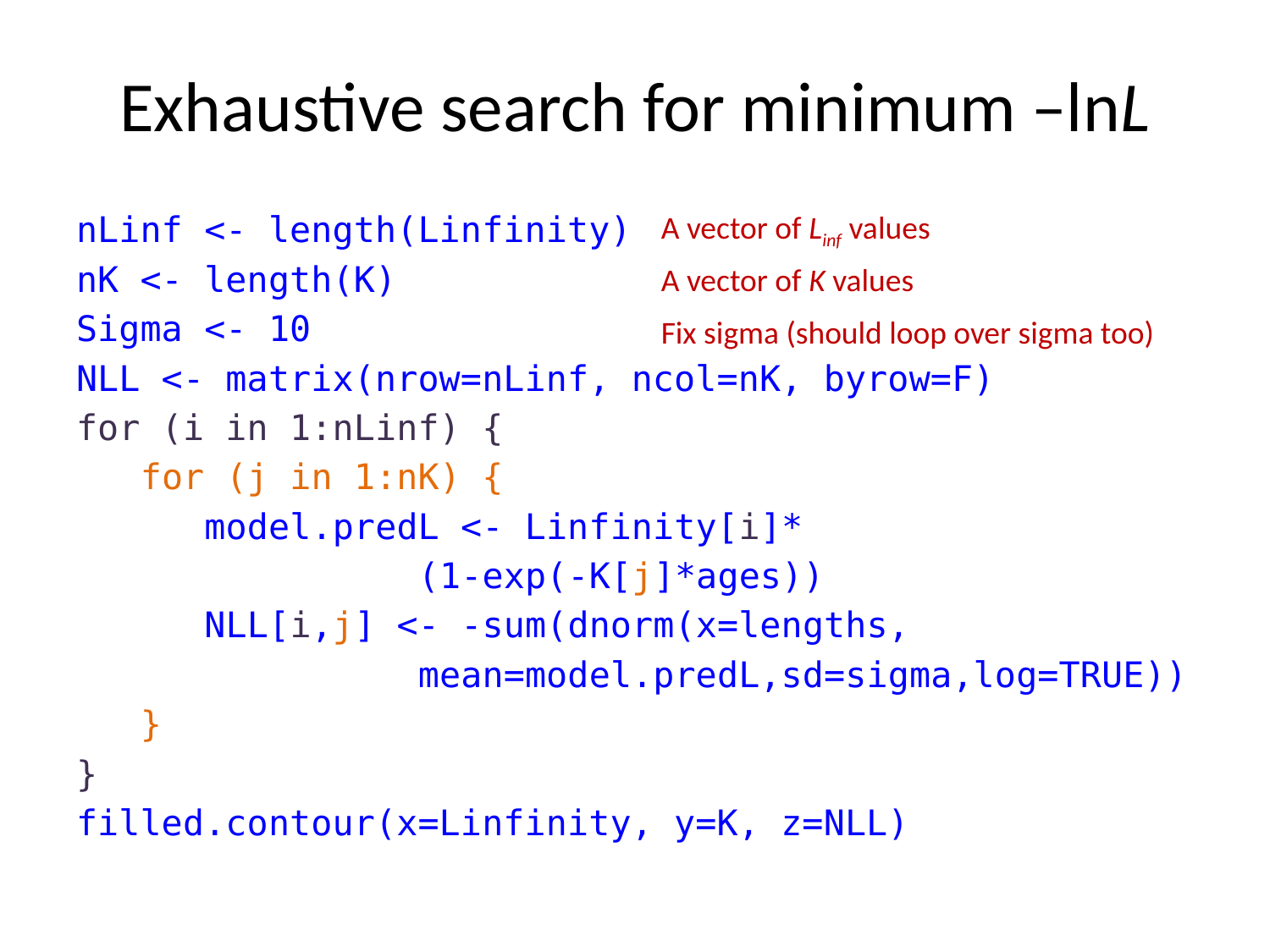

# Exhaustive search for minimum –lnL
A vector of Linf values
nLinf <- length(Linfinity)
nK <- length(K)
Sigma <- 10
NLL <- matrix(nrow=nLinf, ncol=nK, byrow=F)
for (i in 1:nLinf) {
   for (j in 1:nK) {
      model.predL <- Linfinity[i]*
                (1-exp(-K[j]*ages))
      NLL[i,j] <- -sum(dnorm(x=lengths,
                mean=model.predL,sd=sigma,log=TRUE))
   }
}
filled.contour(x=Linfinity, y=K, z=NLL)
A vector of K values
Fix sigma (should loop over sigma too)